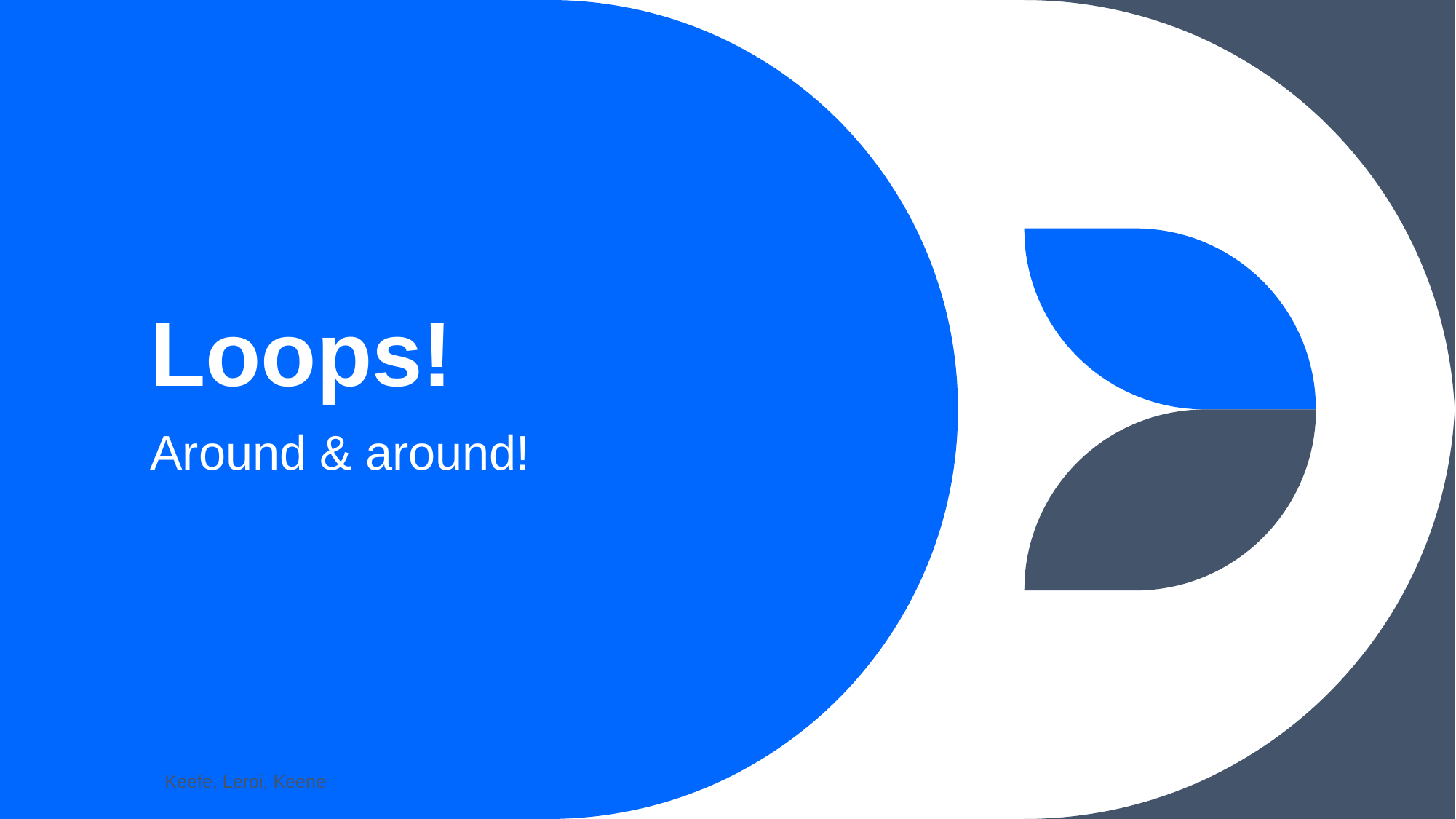

# Loops!
Around & around!
Keefe, Leroi, Keene
38